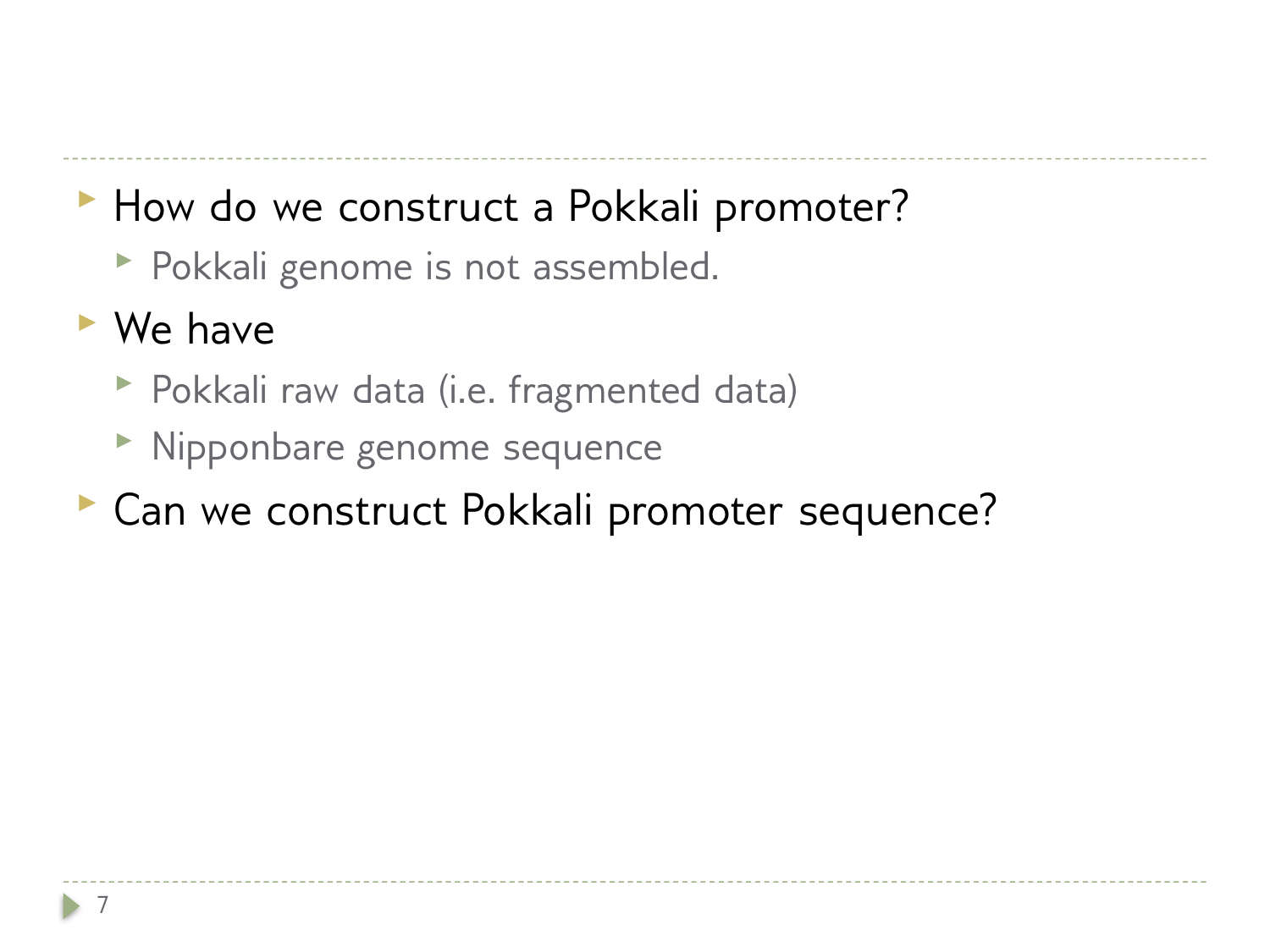

#
How do we construct a Pokkali promoter?
Pokkali genome is not assembled.
We have
Pokkali raw data (i.e. fragmented data)
Nipponbare genome sequence
Can we construct Pokkali promoter sequence?
7